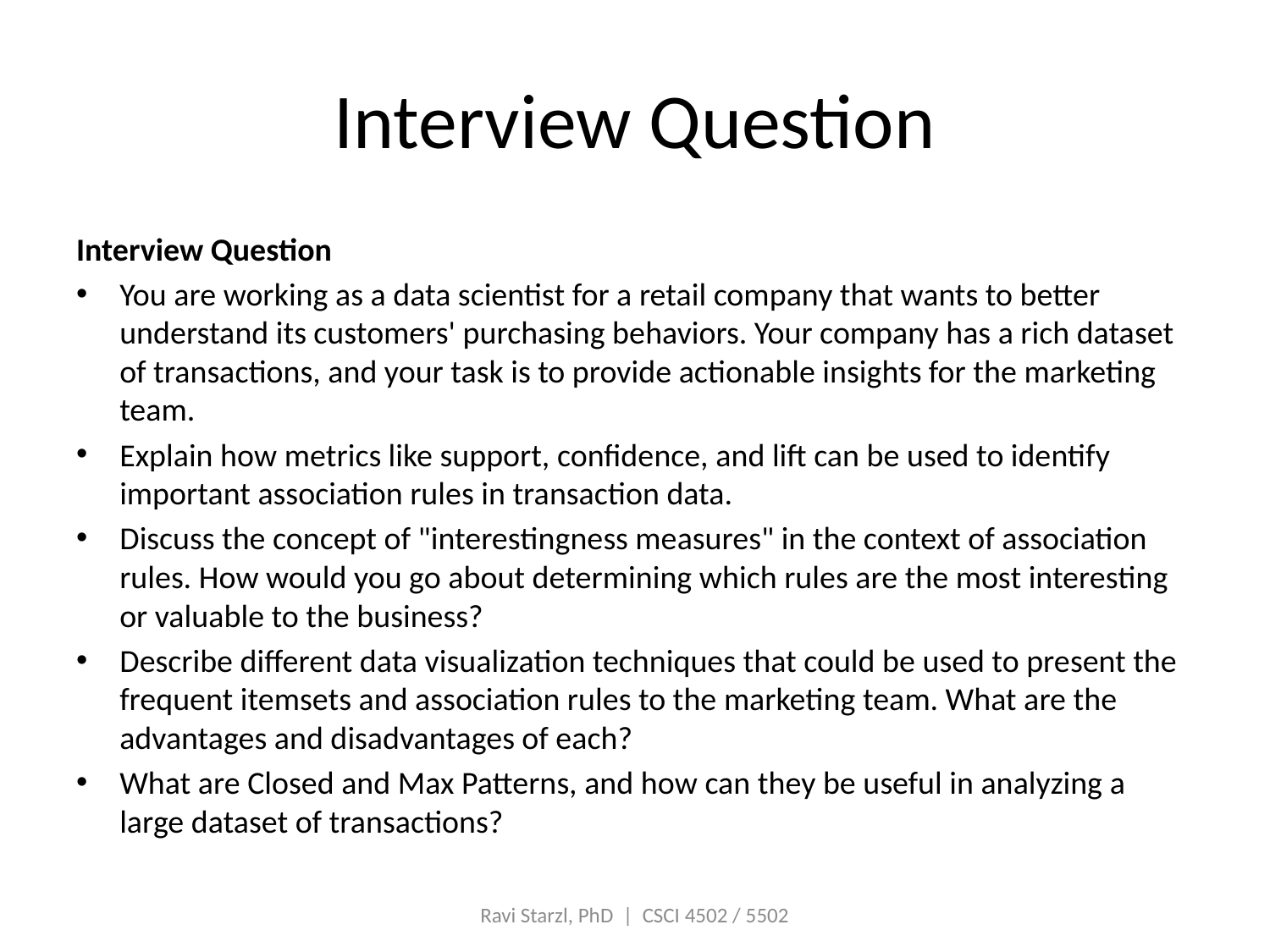

# Interview Question
Interview Question
You are working as a data scientist for a retail company that wants to better understand its customers' purchasing behaviors. Your company has a rich dataset of transactions, and your task is to provide actionable insights for the marketing team.
Explain how metrics like support, confidence, and lift can be used to identify important association rules in transaction data.
Discuss the concept of "interestingness measures" in the context of association rules. How would you go about determining which rules are the most interesting or valuable to the business?
Describe different data visualization techniques that could be used to present the frequent itemsets and association rules to the marketing team. What are the advantages and disadvantages of each?
What are Closed and Max Patterns, and how can they be useful in analyzing a large dataset of transactions?

Ravi Starzl, PhD  |  CSCI 4502 / 5502